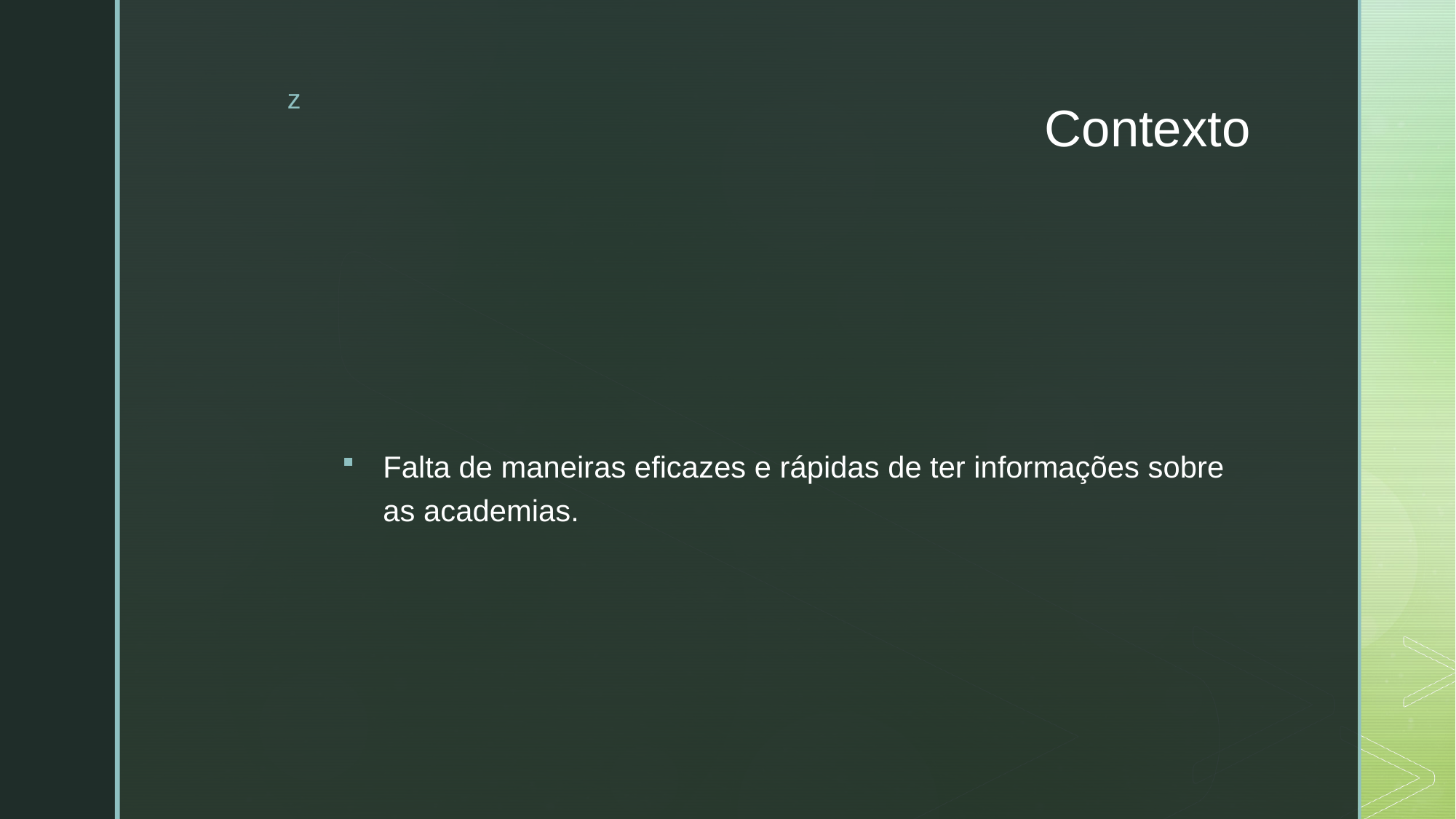

# Contexto
Falta de maneiras eficazes e rápidas de ter informações sobre as academias.